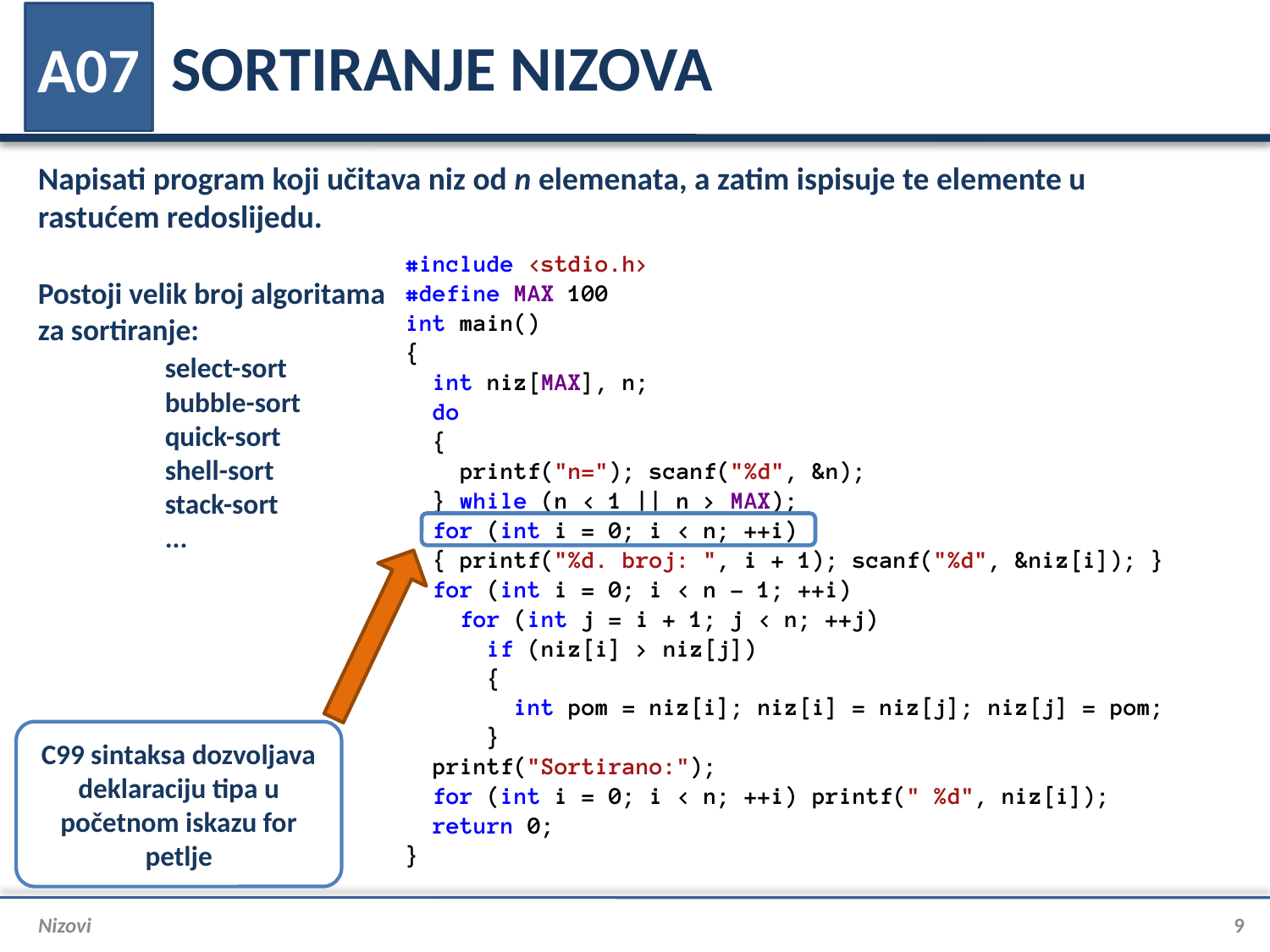

# SORTIRANJE NIZOVA
A07
Napisati program koji učitava niz od n elemenata, a zatim ispisuje te elemente u rastućem redoslijedu.
#include <stdio.h>
#define MAX 100
int main()
{
  int niz[MAX], n;
  do
  {
    printf("n="); scanf("%d", &n);
  } while (n < 1 || n > MAX);
  for (int i = 0; i < n; ++i)
  { printf("%d. broj: ", i + 1); scanf("%d", &niz[i]); }
  for (int i = 0; i < n - 1; ++i)
    for (int j = i + 1; j < n; ++j)
      if (niz[i] > niz[j])
      {
        int pom = niz[i]; niz[i] = niz[j]; niz[j] = pom;
      }
  printf("Sortirano:");
  for (int i = 0; i < n; ++i) printf(" %d", niz[i]);
  return 0;
}
Postoji velik broj algoritama za sortiranje:
	select-sort
	bubble-sort
	quick-sort
	shell-sort
	stack-sort
	...

C99 sintaksa dozvoljava deklaraciju tipa u početnom iskazu for petlje
Nizovi
9